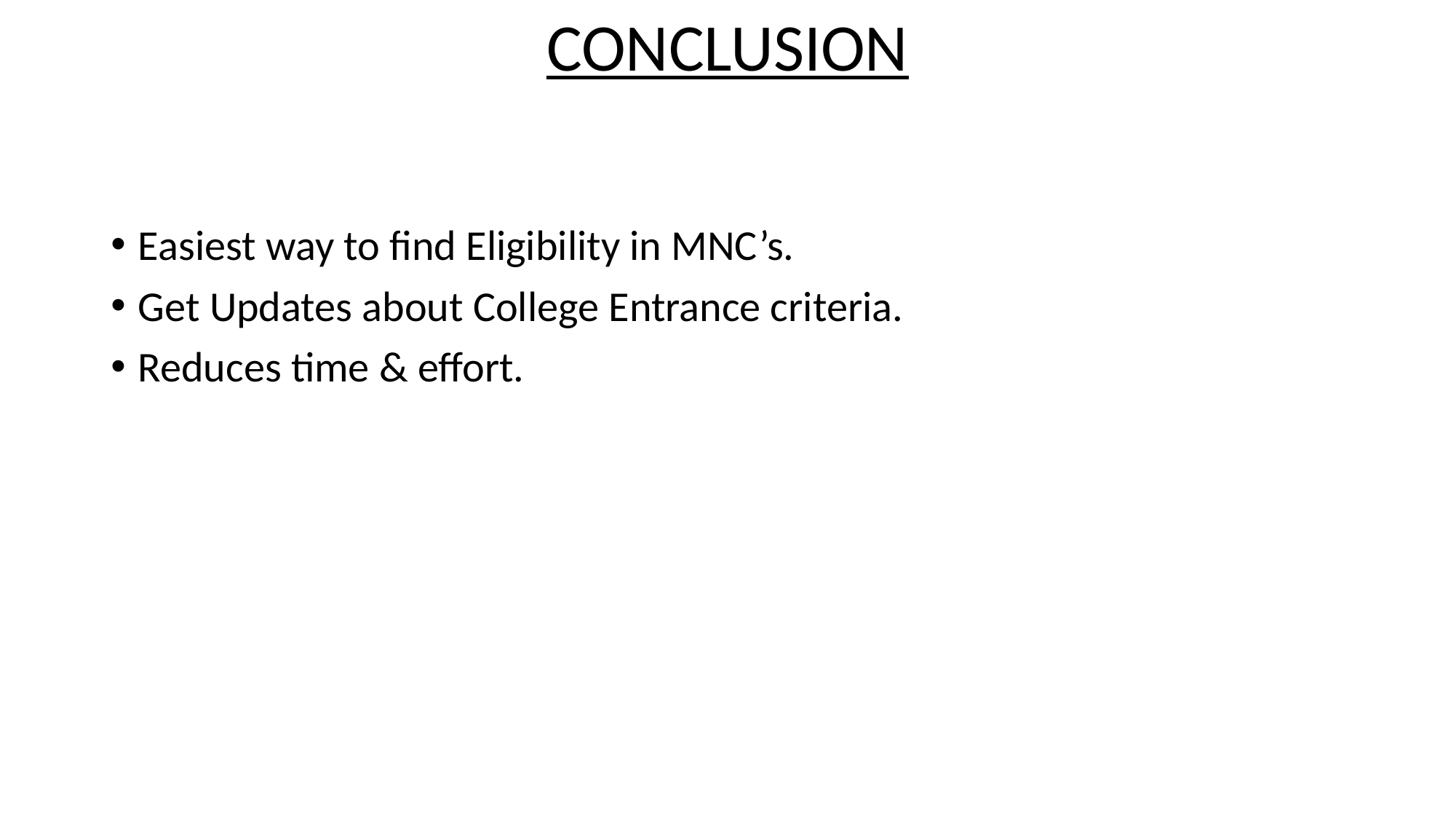

# CONCLUSION
Easiest way to find Eligibility in MNC’s.
Get Updates about College Entrance criteria.
Reduces time & effort.